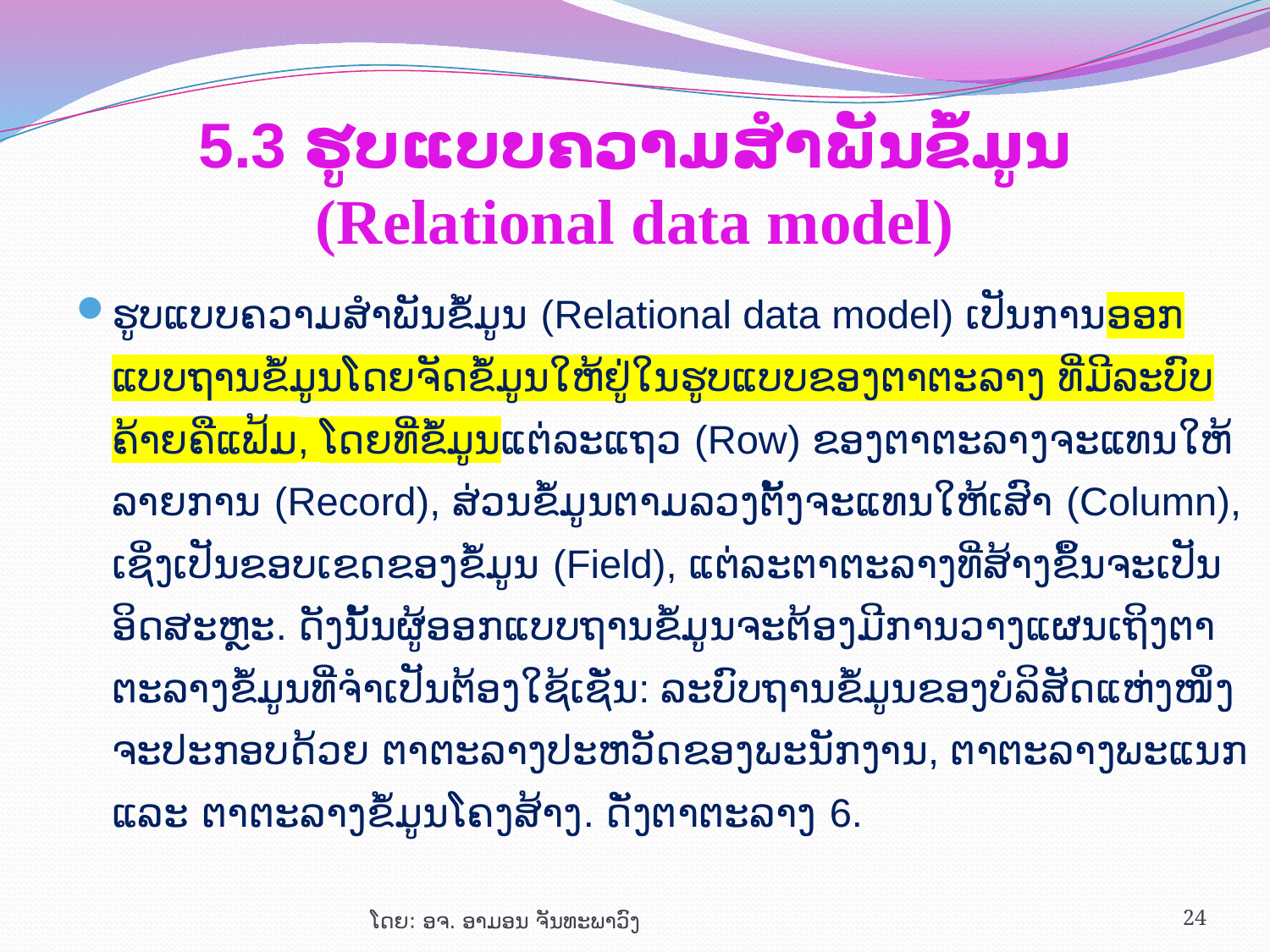

# 5.3 ຮູບ​ແບບ​ຄວາມ​ສຳ​ພັນ​ຂໍ້​ມູນ (Relational data model)
ຮູບ​ແບບ​ຄວາມ​ສຳ​ພັນ​ຂໍ້​ມູນ (Relational data model) ເປັນການ​ອອກ​ແບບ​ຖານຂໍ້​ມູນໂດຍ​ຈັດຂໍ້​ມູນໃຫ້​ຢູ່​ໃນ​ຮູບ​ແບບ​ຂ​ອງ​ຕາ​ຕະ​ລາງ ທີ່​ມີ​ລະ​ບົບ​ຄ້າຍ​ຄືແຟ້ມ, ໂດຍ​ທີ່ຂໍ້​ມູນແຕ່​ລະ​ແຖວ (Row) ຂອງ​ຕາ​ຕະ​ລາງ​ຈະ​ແທນ​ໃຫ້​ລາຍ​ການ (Record), ສ່ວນຂໍ້​ມູນຕາມ​ລວງ​ຕັ້ງ​ຈະ​ແທນ​ໃຫ້​ເສົາ (Column), ເຊິ່ງ​ເປັນ​ຂອບ​ເຂດ​ຂອງຂໍ້​ມູນ (Field), ​ແຕ່​ລະ​ຕາ​ຕະ​ລາງທີ່​ສ້າງ​ຂຶ້ນ​ຈະ​ເປັນ​ອິດ​ສະ​ຫຼະ. ດັງ​ນັ້ນຜູ້​ອອກ​ແບບ​ຖານຂໍ້​ມູນຈະ​ຕ້ອງ​ມີ​ການ​ວາງ​ແຜນ​ເຖິງ​ຕາ​ຕະ​ລາງຂໍ້​ມູນທີ່​ຈຳ​ເປັນ​ຕ້ອງ​ໃຊ້ເຊັ່ນ: ລະ​ບົບ​ຖານຂໍ້​ມູນຂອງ​ບໍ​ລິ​ສັດ​ແຫ່ງ​ໜຶ່ງ ຈະ​ປະ​ກອບ​ດ້ວຍ ຕາ​ຕະ​ລາງ​ປະ​ຫວັດ​ຂອງ​ພະ​ນັກ​ງານ, ຕາ​ຕະ​ລາງພະ​ແນກ ແລະ ຕາ​ຕະ​ລາງຂໍ້ມູນໂຄງ​ສ້າງ. ດັ່ງຕາ​ຕະ​ລາງ 6.
ໂດຍ: ອຈ. ອາມອນ ຈັນທະພາວົງ
24